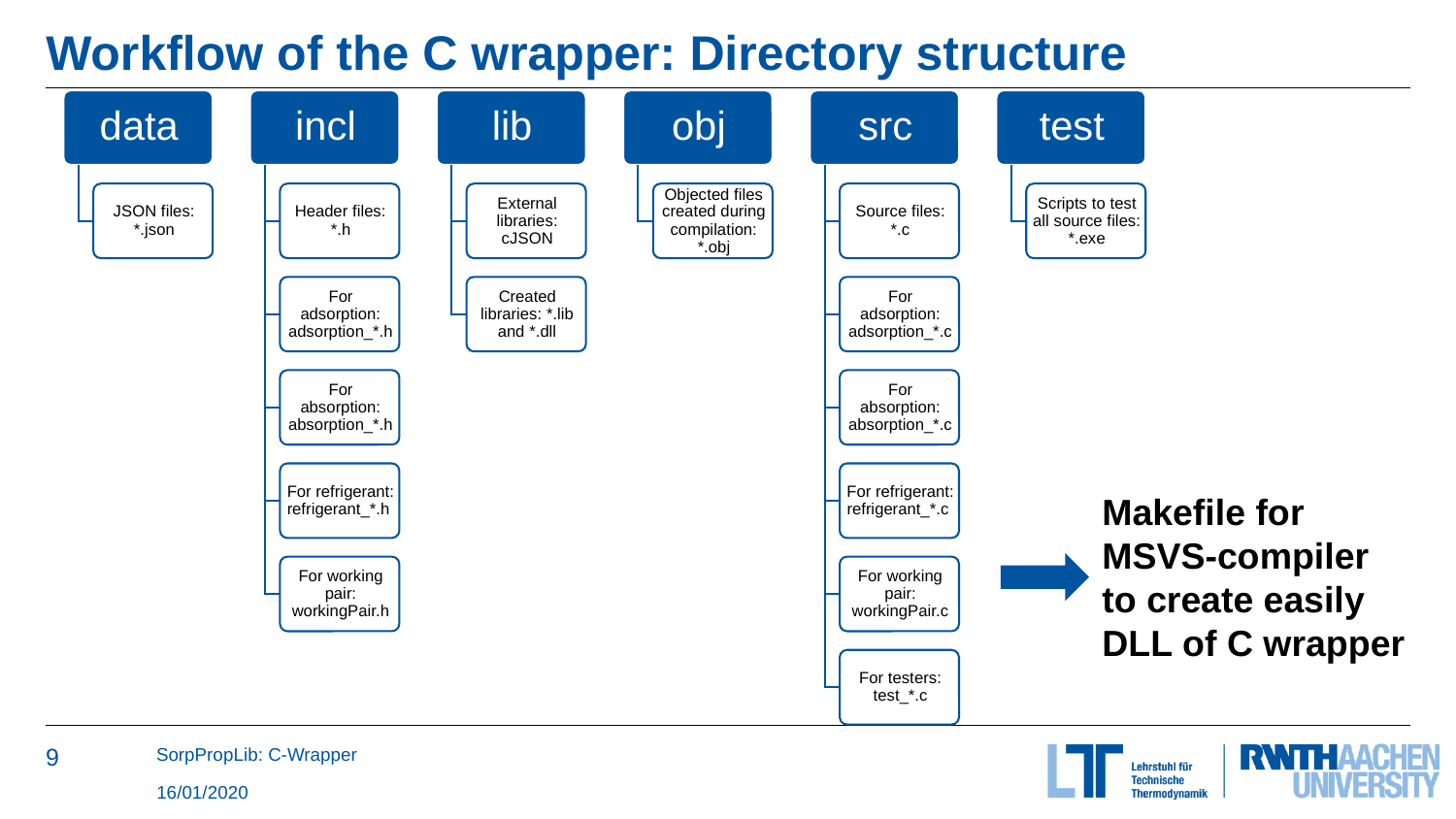

# Workflow of the C wrapper: Directory structure
data
JSON files: *.json
incl
Header files: *.h
For adsorption: adsorption_*.h
For absorption: absorption_*.h
For refrigerant: refrigerant_*.h
For working pair: workingPair.h
lib
External libraries: cJSON
Created libraries: *.lib and *.dll
obj
Objected files created during compilation: *.obj
src
Source files: *.c
For adsorption: adsorption_*.c
For absorption: absorption_*.c
For refrigerant: refrigerant_*.c
For working pair: workingPair.c
For testers: test_*.c
test
Scripts to test all source files: *.exe
Makefile for MSVS-compiler to create easily DLL of C wrapper

SorpPropLib: C-Wrapper
16/01/2020